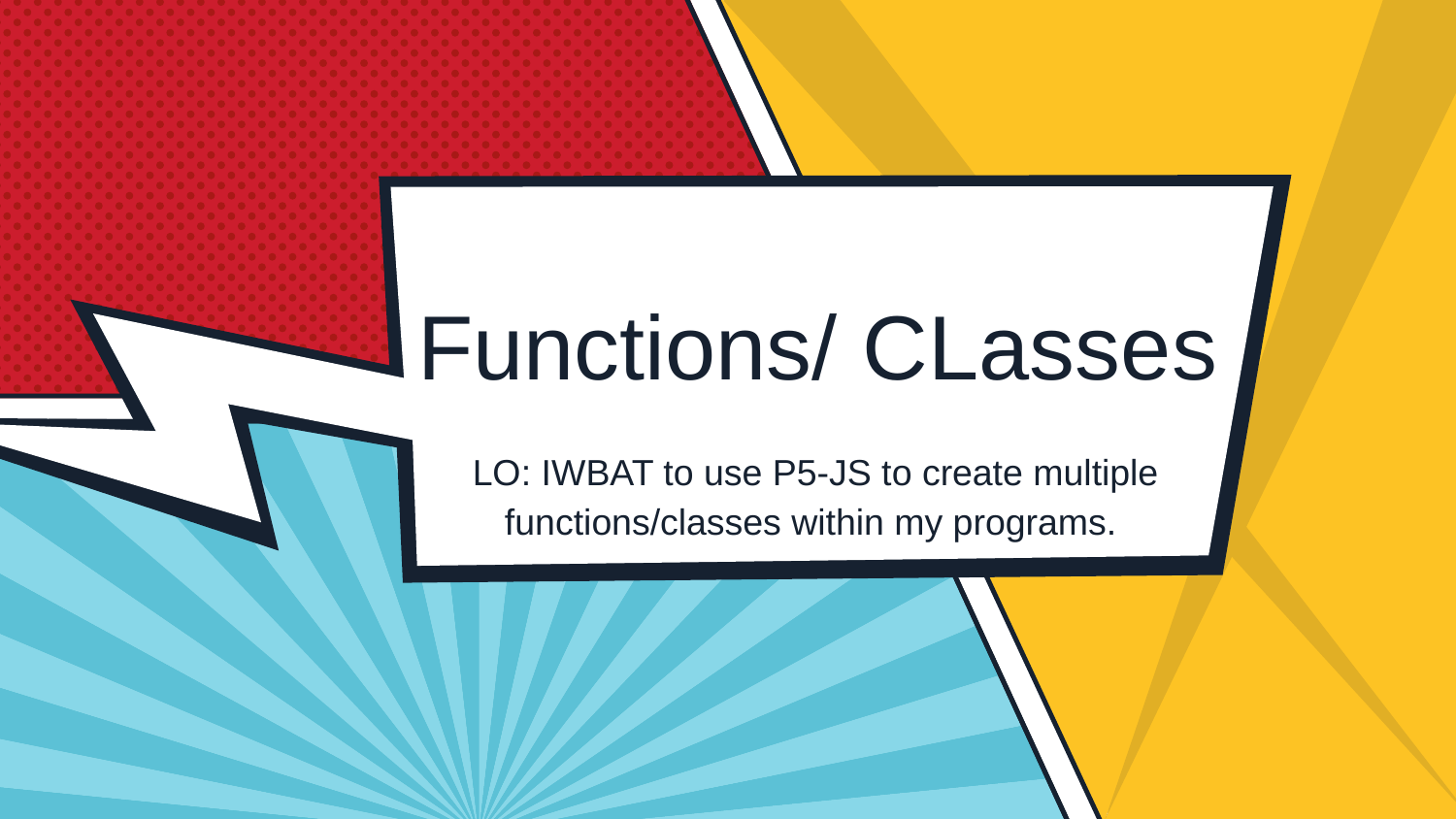

# Functions/ CLasses
LO: IWBAT to use P5-JS to create multiple functions/classes within my programs.